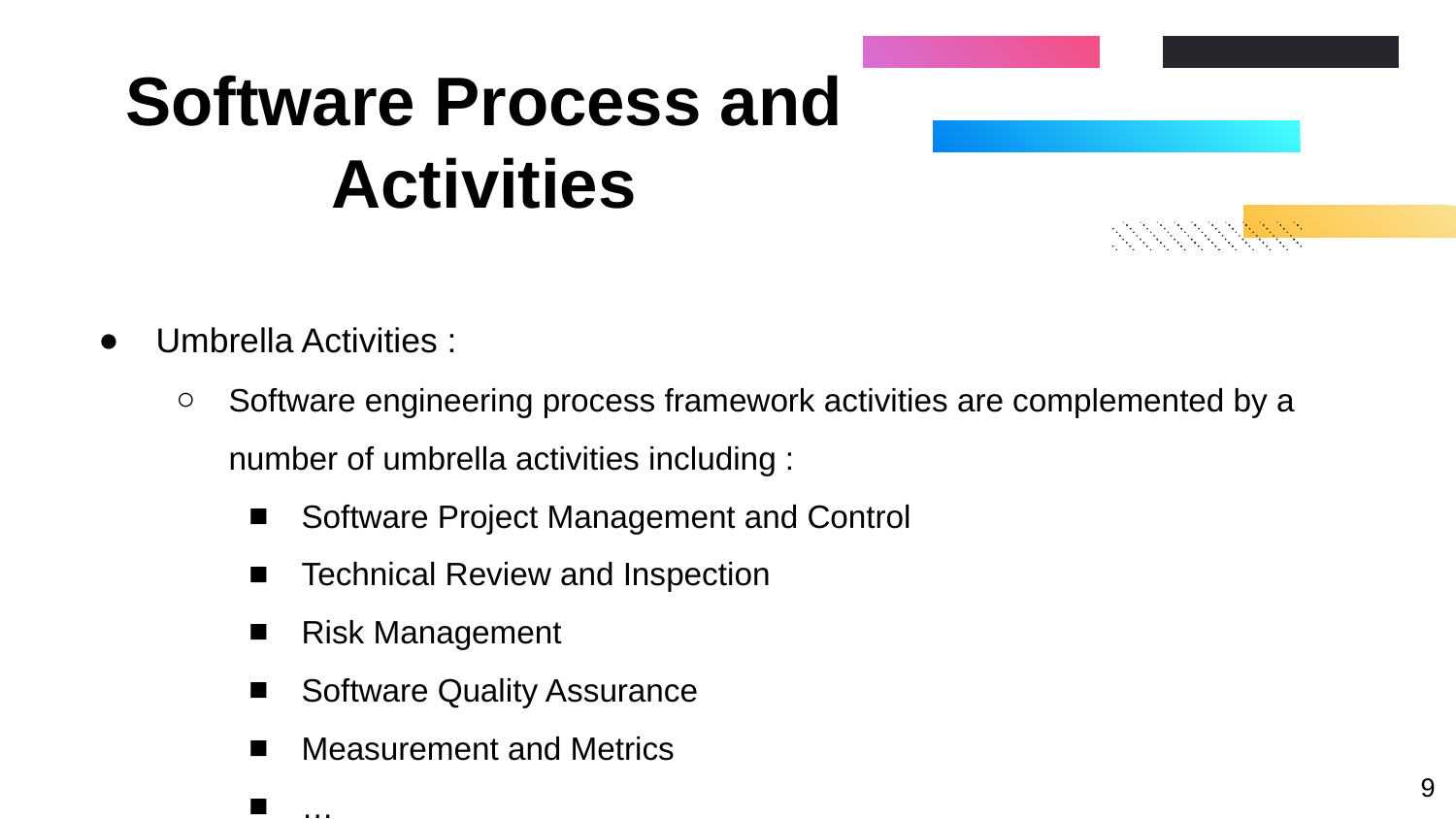

# Software Process and Activities
Umbrella Activities :
Software engineering process framework activities are complemented by a number of umbrella activities including :
Software Project Management and Control
Technical Review and Inspection
Risk Management
Software Quality Assurance
Measurement and Metrics
…

9